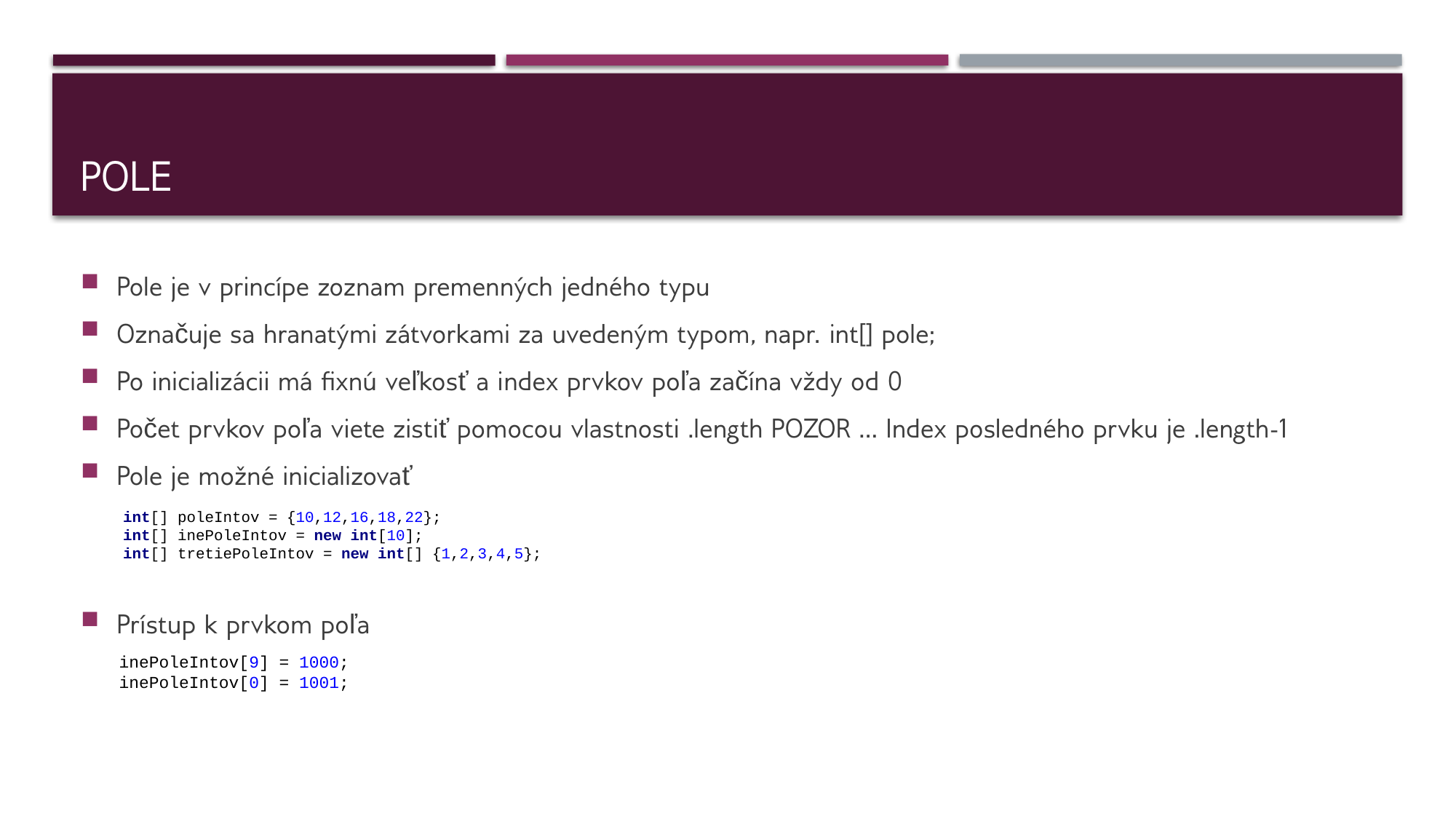

# Pole
Pole je v princípe zoznam premenných jedného typu
Označuje sa hranatými zátvorkami za uvedeným typom, napr. int[] pole;
Po inicializácii má fixnú veľkosť a index prvkov poľa začína vždy od 0
Počet prvkov poľa viete zistiť pomocou vlastnosti .length POZOR ... Index posledného prvku je .length-1
Pole je možné inicializovať

Prístup k prvkom poľa
inePoleIntov[9] = 1000;
inePoleIntov[0] = 1001;
int[] poleIntov = {10,12,16,18,22};
int[] inePoleIntov = new int[10];
int[] tretiePoleIntov = new int[] {1,2,3,4,5};